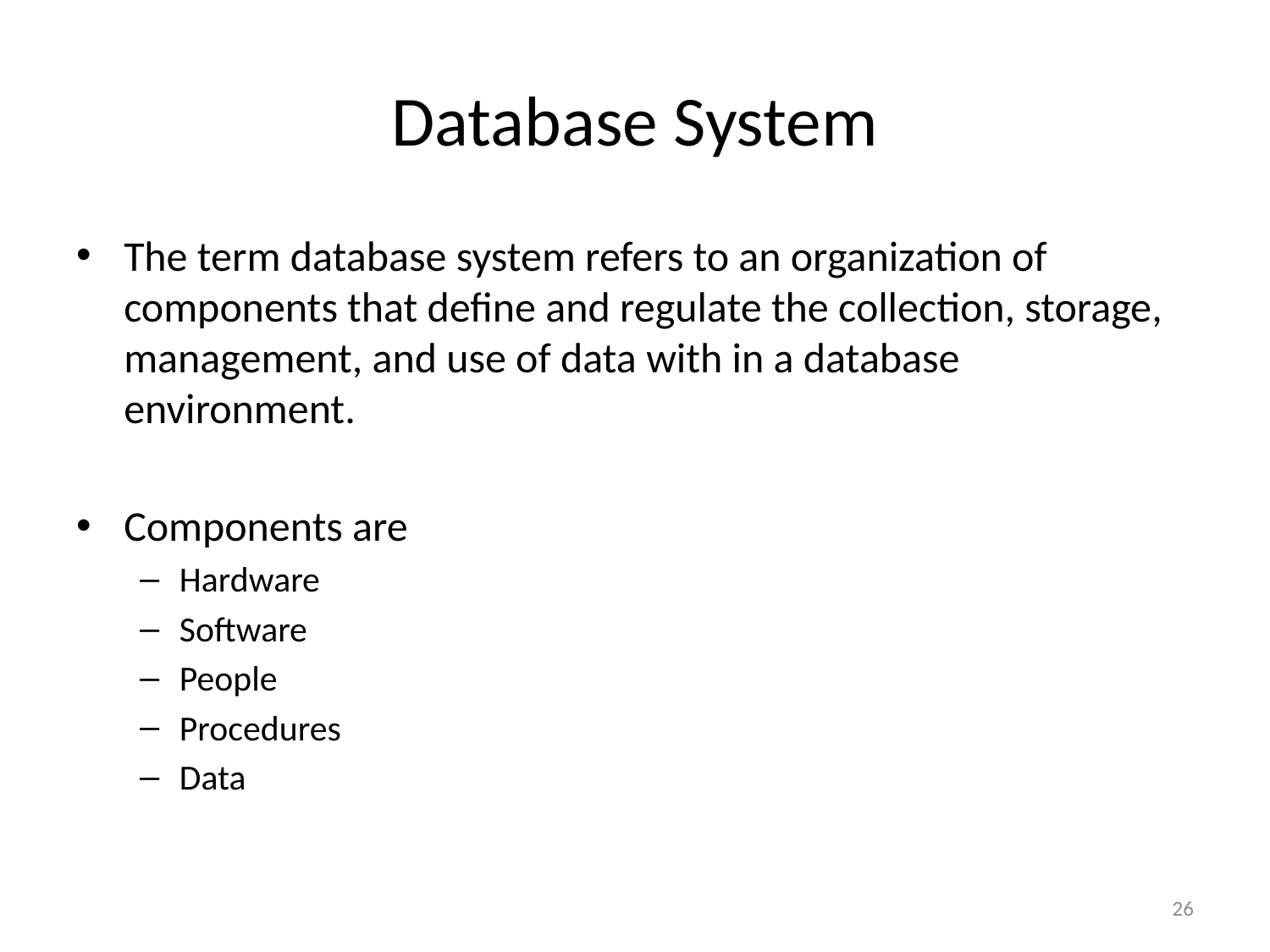

# Database System
The term database system refers to an organization of components that define and regulate the collection, storage, management, and use of data with in a database environment.

Components are
Hardware
Software
People
Procedures
Data

26